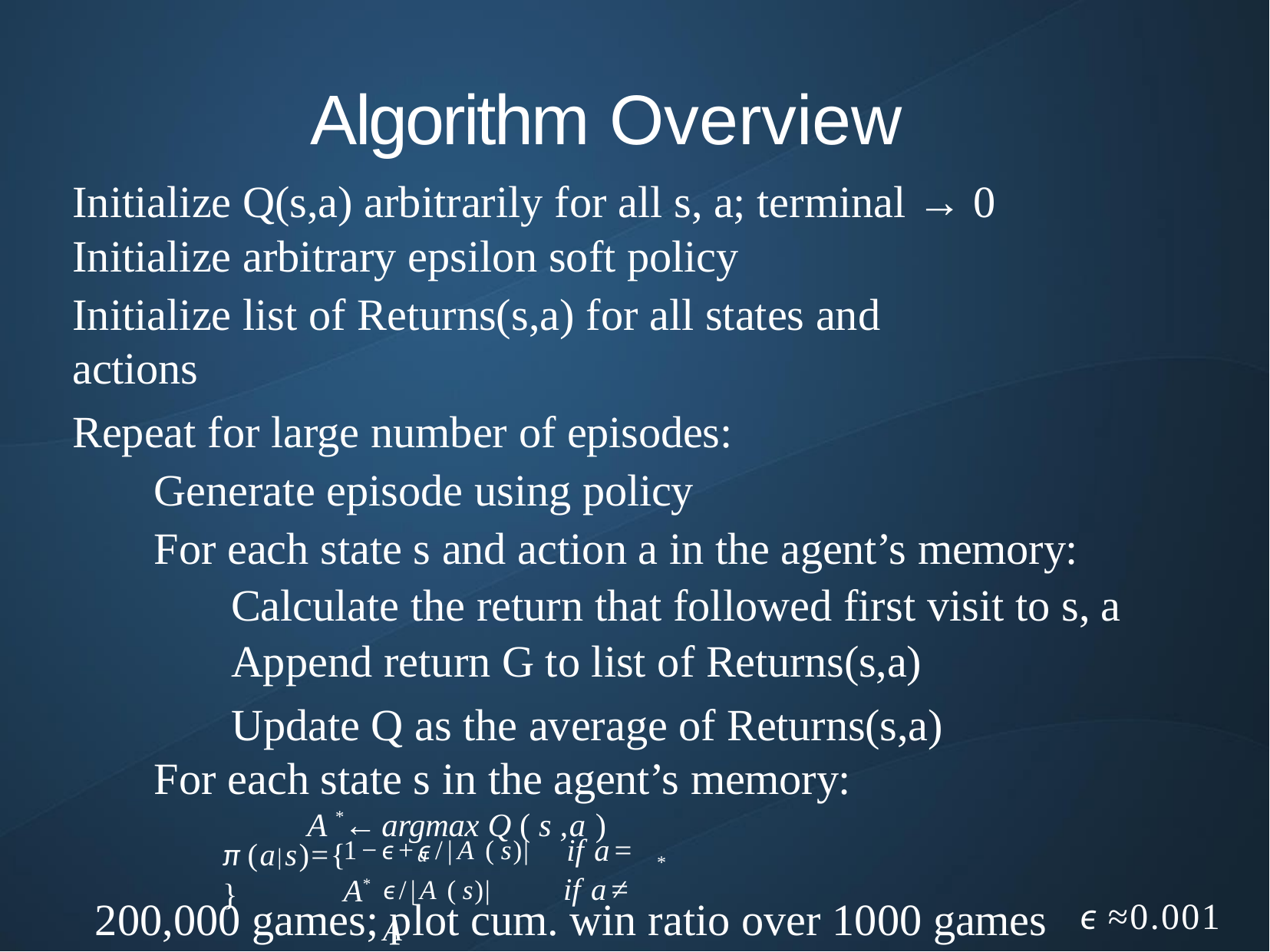

# Algorithm Overview
Initialize Q(s,a) arbitrarily for all s, a; terminal → 0 Initialize arbitrary epsilon soft policy
Initialize list of Returns(s,a) for all states and actions
Repeat for large number of episodes: Generate episode using policy
For each state s and action a in the agent’s memory: Calculate the return that followed first visit to s, a Append return G to list of Returns(s,a)
Update Q as the average of Returns(s,a) For each state s in the agent’s memory:
A *← argmax Q ( s ,a )
a
1−ϵ+ϵ/|A ( s)|	if a= A*
π (a|s)={	}
*
ϵ/|A ( s)|	if a≠ A
ϵ ≈0.001
200,000 games; plot cum. win ratio over 1000 games